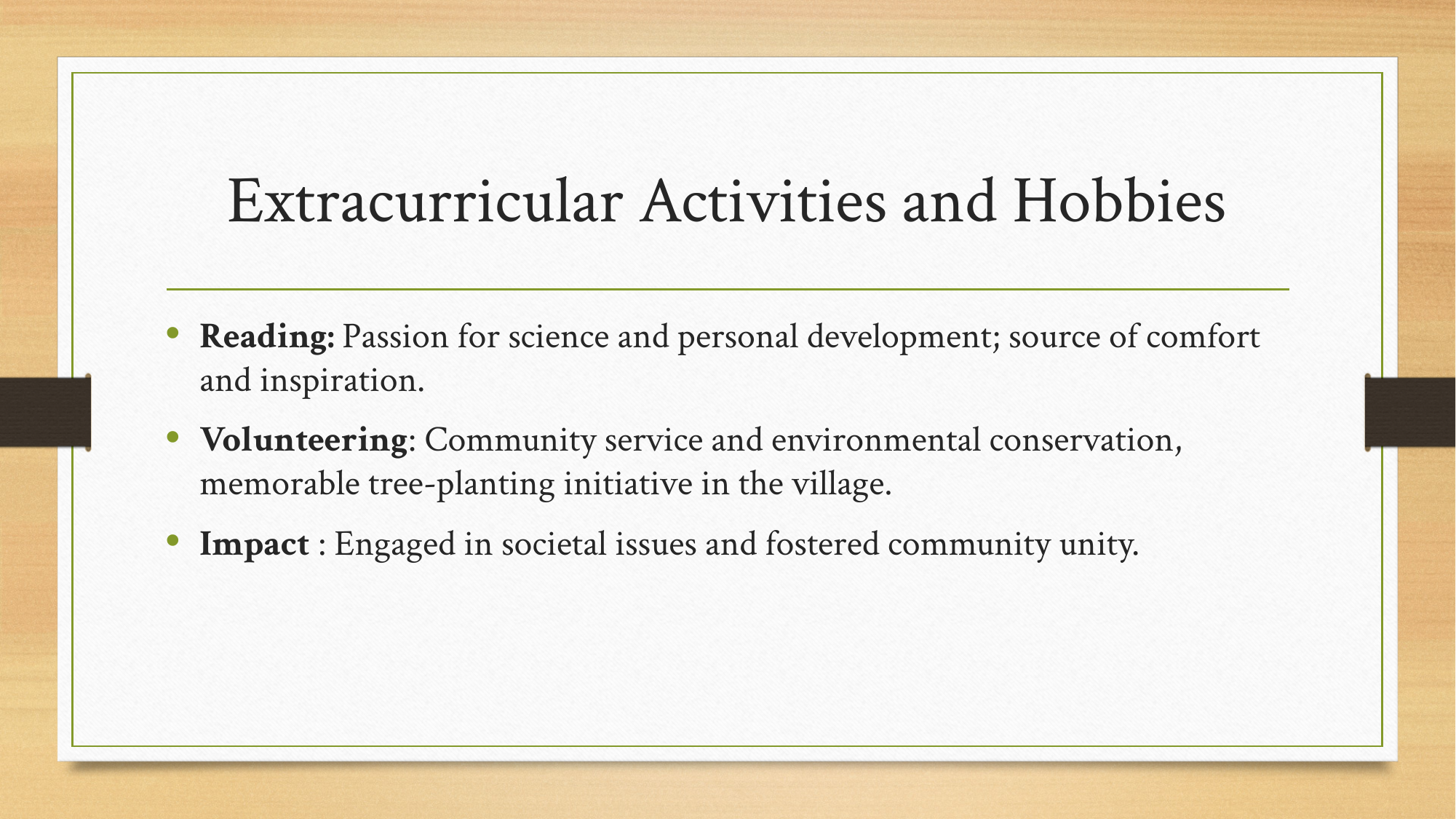

# Extracurricular Activities and Hobbies
Reading: Passion for science and personal development; source of comfort and inspiration.
Volunteering: Community service and environmental conservation, memorable tree-planting initiative in the village.
Impact : Engaged in societal issues and fostered community unity.